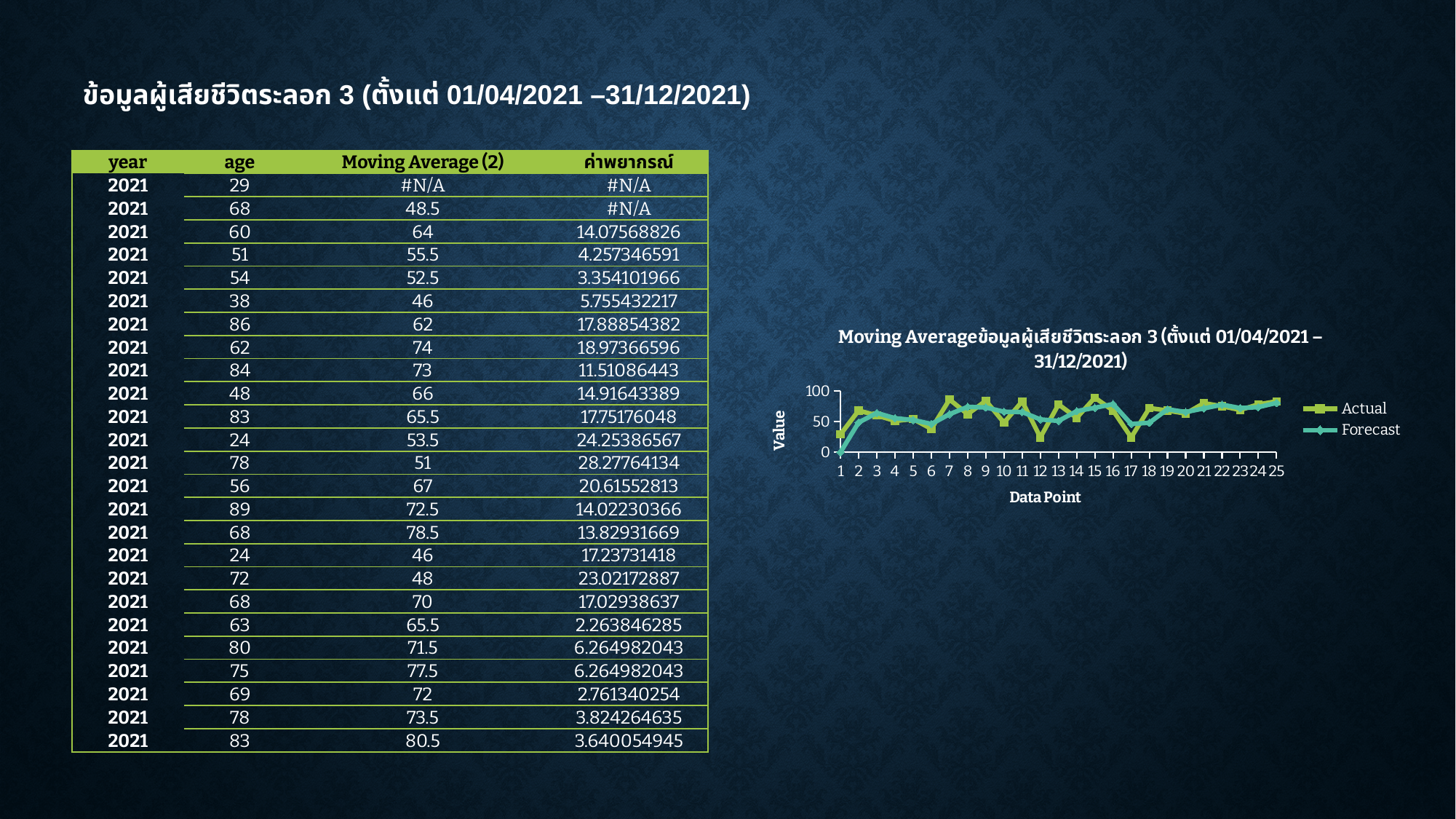

ข้อมูลผู้เสียชีวิตระลอก 3 (ตั้งแต่ 01/04/2021 –31/12/2021)
| year | age | Moving Average (2) | ค่าพยากรณ์ |
| --- | --- | --- | --- |
| 2021 | 29 | #N/A | #N/A |
| 2021 | 68 | 48.5 | #N/A |
| 2021 | 60 | 64 | 14.07568826 |
| 2021 | 51 | 55.5 | 4.257346591 |
| 2021 | 54 | 52.5 | 3.354101966 |
| 2021 | 38 | 46 | 5.755432217 |
| 2021 | 86 | 62 | 17.88854382 |
| 2021 | 62 | 74 | 18.97366596 |
| 2021 | 84 | 73 | 11.51086443 |
| 2021 | 48 | 66 | 14.91643389 |
| 2021 | 83 | 65.5 | 17.75176048 |
| 2021 | 24 | 53.5 | 24.25386567 |
| 2021 | 78 | 51 | 28.27764134 |
| 2021 | 56 | 67 | 20.61552813 |
| 2021 | 89 | 72.5 | 14.02230366 |
| 2021 | 68 | 78.5 | 13.82931669 |
| 2021 | 24 | 46 | 17.23731418 |
| 2021 | 72 | 48 | 23.02172887 |
| 2021 | 68 | 70 | 17.02938637 |
| 2021 | 63 | 65.5 | 2.263846285 |
| 2021 | 80 | 71.5 | 6.264982043 |
| 2021 | 75 | 77.5 | 6.264982043 |
| 2021 | 69 | 72 | 2.761340254 |
| 2021 | 78 | 73.5 | 3.824264635 |
| 2021 | 83 | 80.5 | 3.640054945 |

### Chart: Moving Averageข้อมูลผู้เสียชีวิตระลอก 3 (ตั้งแต่ 01/04/2021 –31/12/2021)

| Category |  |  |
|---|---|---|